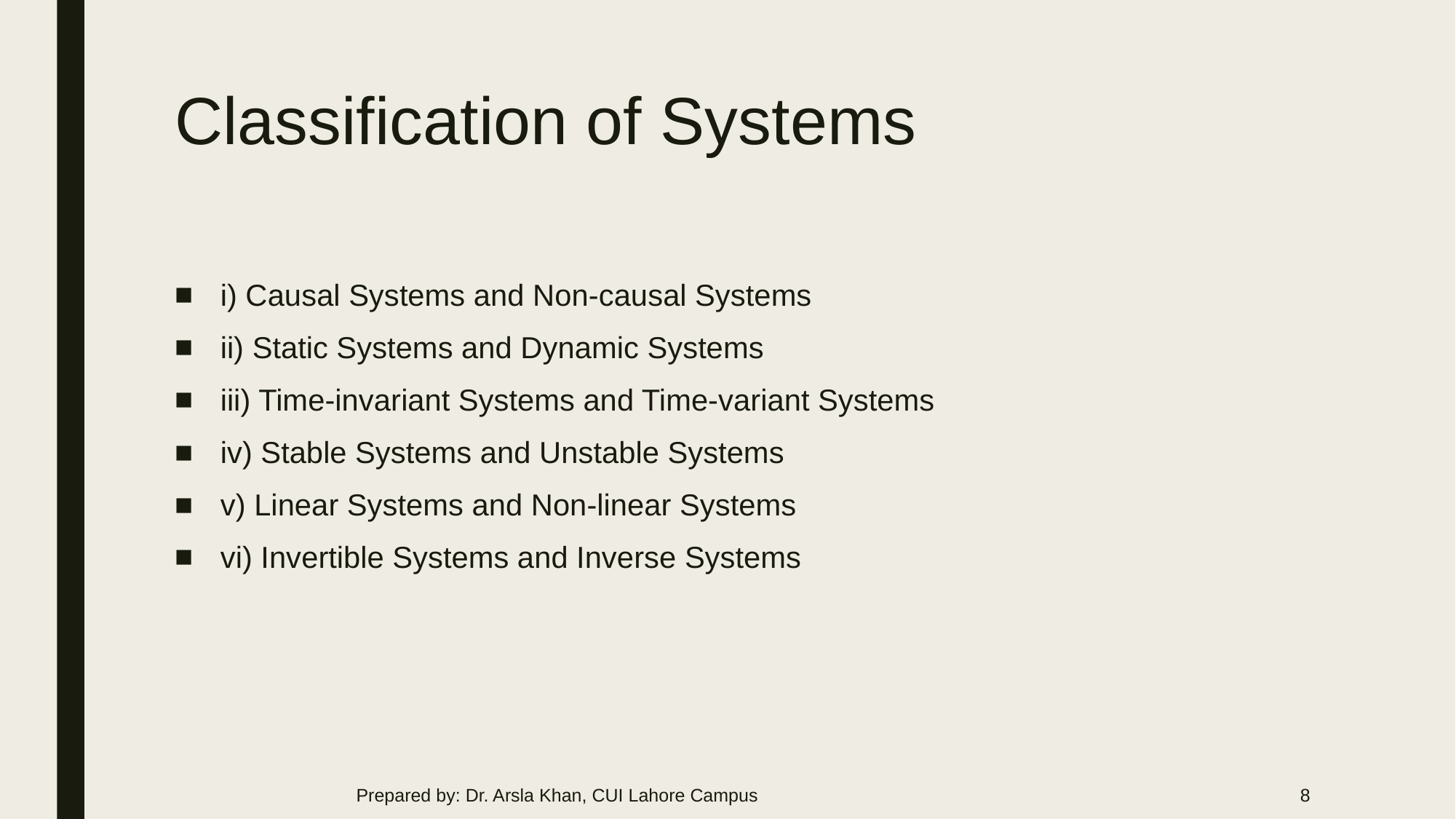

# Classification of Systems
i) Causal Systems and Non-causal Systems
ii) Static Systems and Dynamic Systems
iii) Time-invariant Systems and Time-variant Systems
iv) Stable Systems and Unstable Systems
v) Linear Systems and Non-linear Systems
vi) Invertible Systems and Inverse Systems
Prepared by: Dr. Arsla Khan, CUI Lahore Campus
8